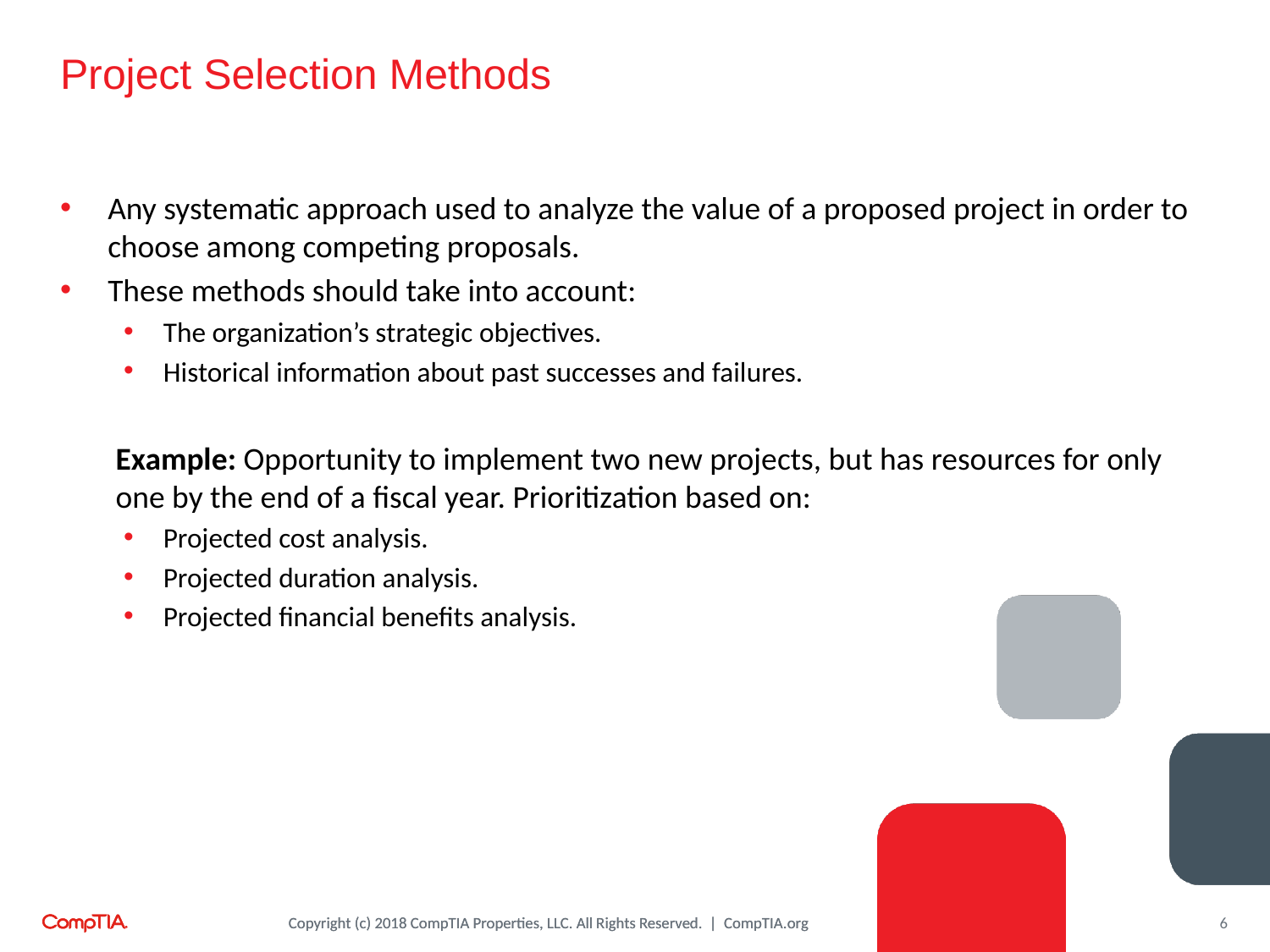

# Project Selection Methods
Any systematic approach used to analyze the value of a proposed project in order to choose among competing proposals.
These methods should take into account:
The organization’s strategic objectives.
Historical information about past successes and failures.

Example: Opportunity to implement two new projects, but has resources for only one by the end of a fiscal year. Prioritization based on:
Projected cost analysis.
Projected duration analysis.
Projected financial benefits analysis.
6